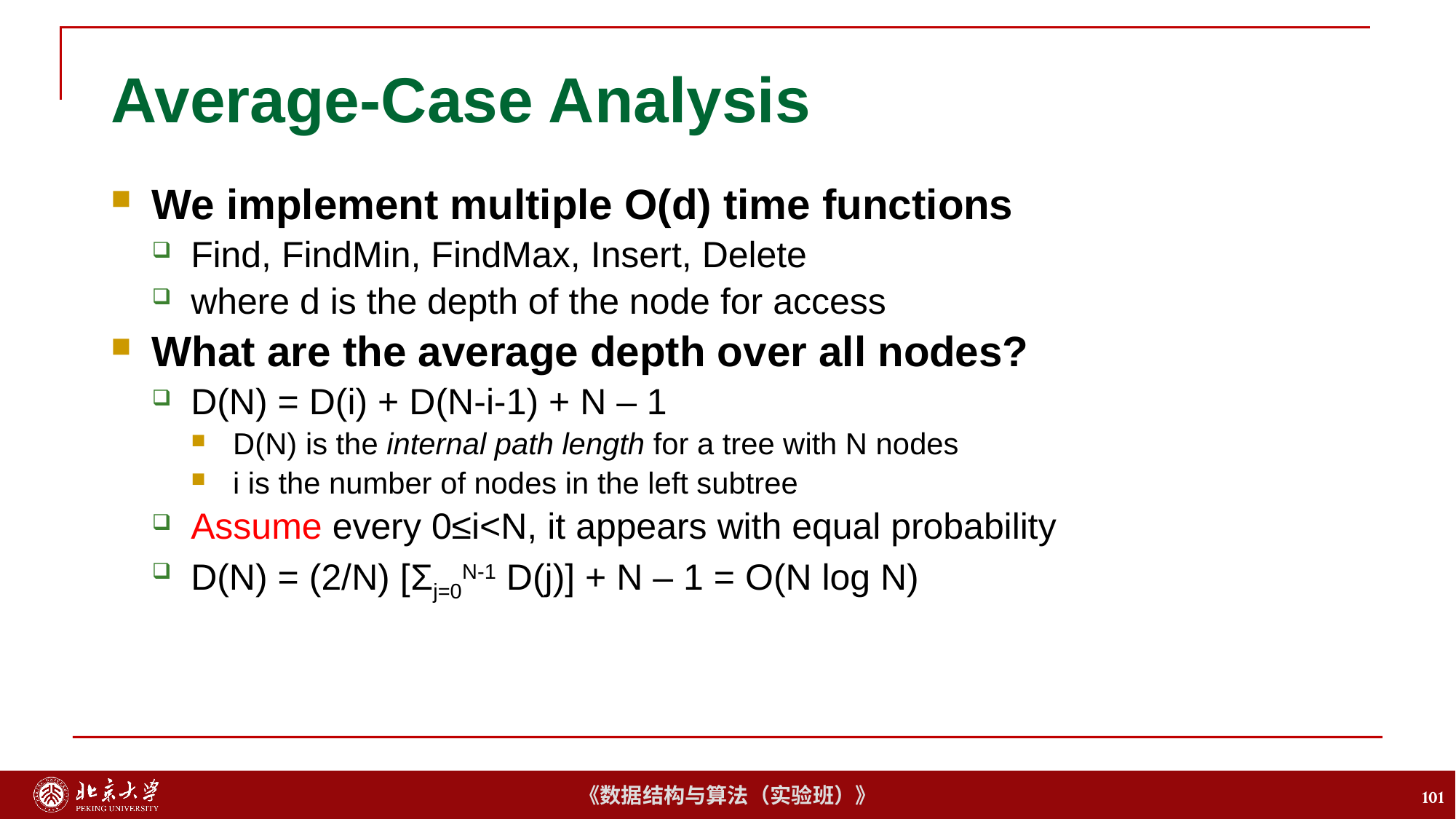

# Average-Case Analysis
We implement multiple O(d) time functions
Find, FindMin, FindMax, Insert, Delete
where d is the depth of the node for access
What are the average depth over all nodes?
D(N) = D(i) + D(N-i-1) + N – 1
D(N) is the internal path length for a tree with N nodes
i is the number of nodes in the left subtree
Assume every 0≤i<N, it appears with equal probability
D(N) = (2/N) [Σj=0N-1 D(j)] + N – 1 = O(N log N)

101